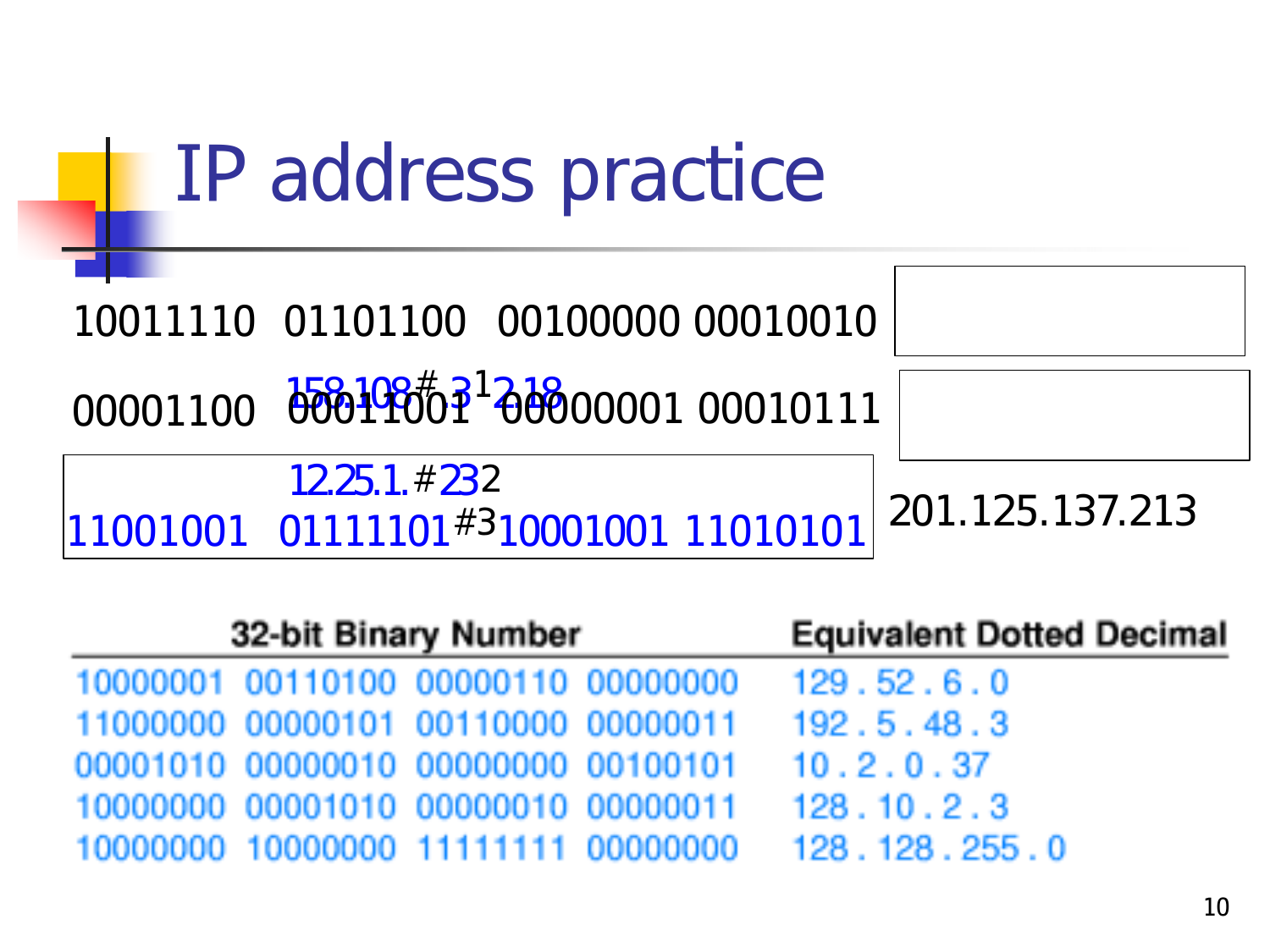

# IP address practice

10011110
01101100	00100000 00010010 158.108#.312.18

00011001	00000001 00010111 12.25.1.#232
00001100
11001001	01111101#310001001 11010101
201.125.137.213

10